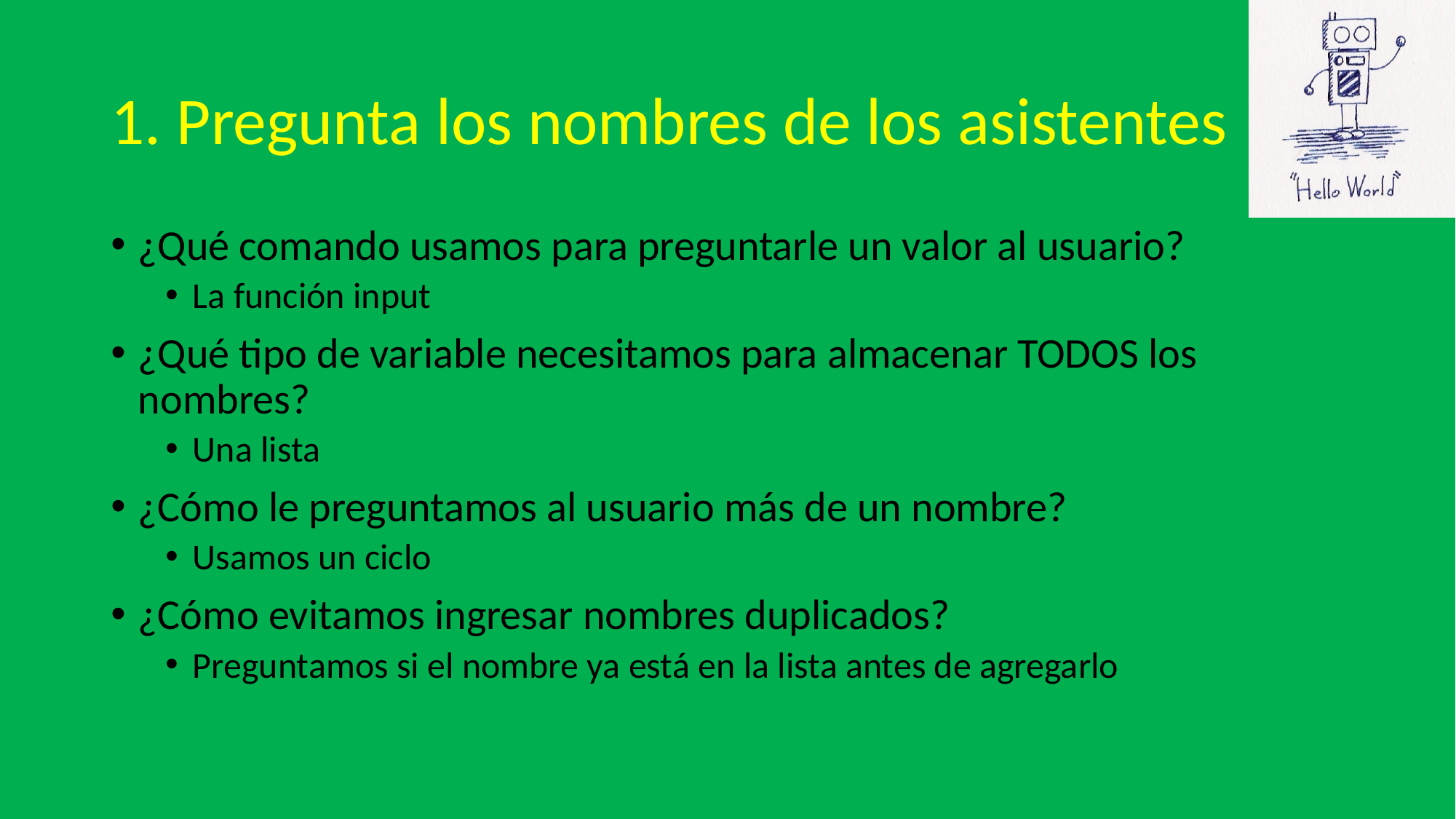

# 1. Pregunta los nombres de los asistentes
¿Qué comando usamos para preguntarle un valor al usuario?
La función input
¿Qué tipo de variable necesitamos para almacenar TODOS los nombres?
Una lista
¿Cómo le preguntamos al usuario más de un nombre?
Usamos un ciclo
¿Cómo evitamos ingresar nombres duplicados?
Preguntamos si el nombre ya está en la lista antes de agregarlo